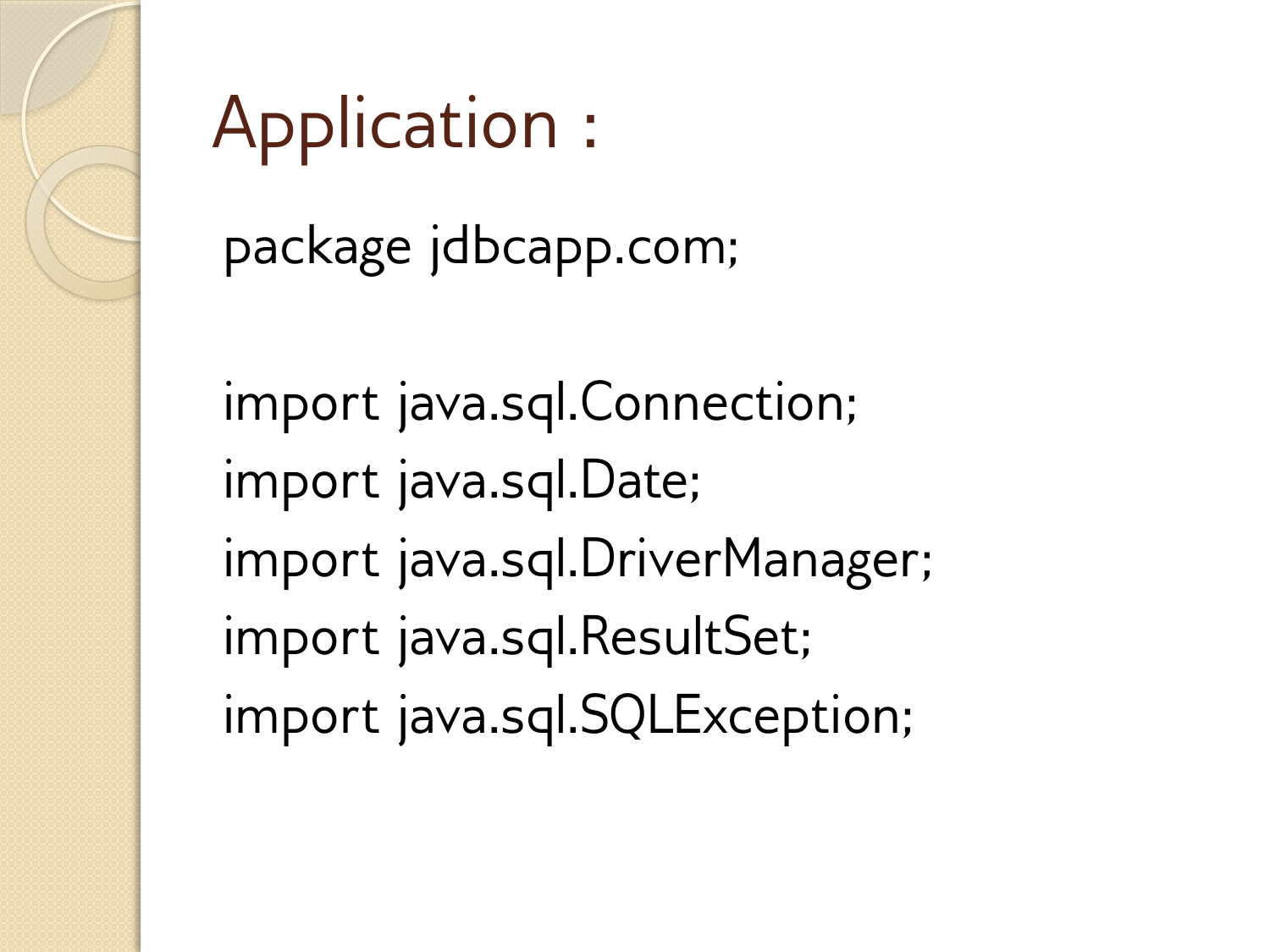

# Application :
package jdbcapp.com;

import java.sql.Connection;
import java.sql.Date;
import java.sql.DriverManager;
import java.sql.ResultSet;
import java.sql.SQLException;